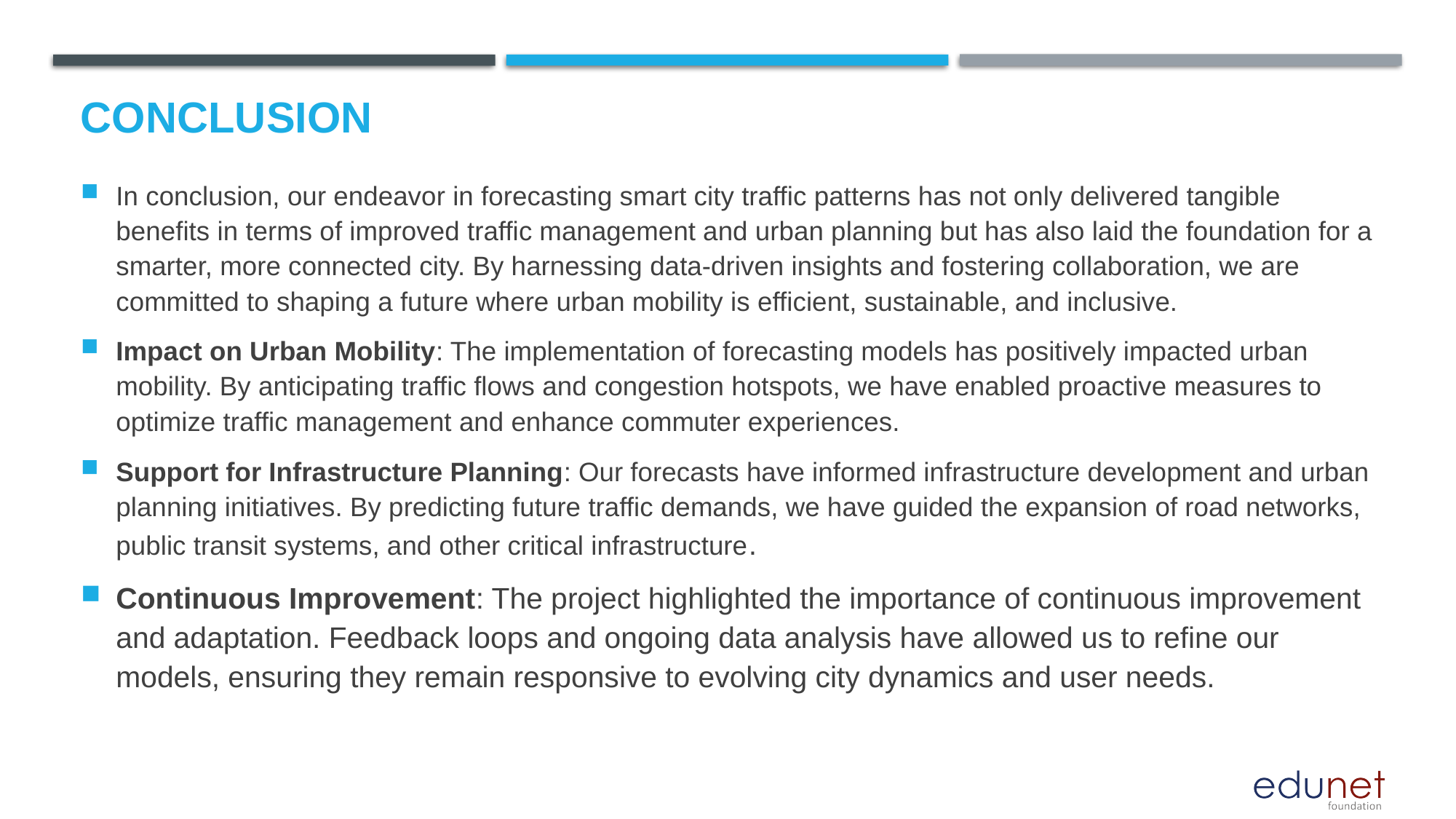

# Conclusion
In conclusion, our endeavor in forecasting smart city traffic patterns has not only delivered tangible benefits in terms of improved traffic management and urban planning but has also laid the foundation for a smarter, more connected city. By harnessing data-driven insights and fostering collaboration, we are committed to shaping a future where urban mobility is efficient, sustainable, and inclusive.
Impact on Urban Mobility: The implementation of forecasting models has positively impacted urban mobility. By anticipating traffic flows and congestion hotspots, we have enabled proactive measures to optimize traffic management and enhance commuter experiences.
Support for Infrastructure Planning: Our forecasts have informed infrastructure development and urban planning initiatives. By predicting future traffic demands, we have guided the expansion of road networks, public transit systems, and other critical infrastructure.
Continuous Improvement: The project highlighted the importance of continuous improvement and adaptation. Feedback loops and ongoing data analysis have allowed us to refine our models, ensuring they remain responsive to evolving city dynamics and user needs.